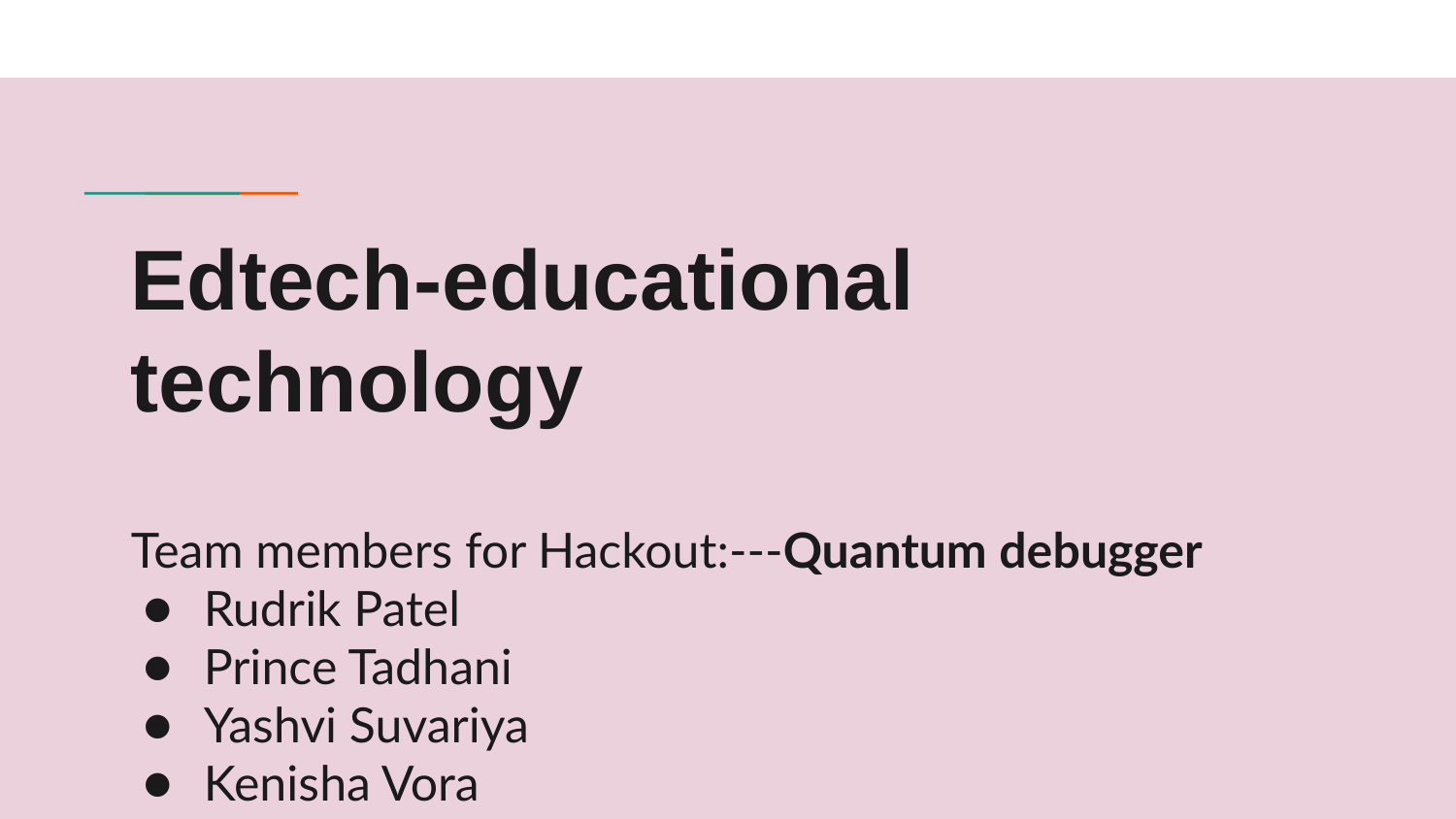

# Edtech-educational technology
Team members for Hackout:---Quantum debugger
Rudrik Patel
Prince Tadhani
Yashvi Suvariya
Kenisha Vora